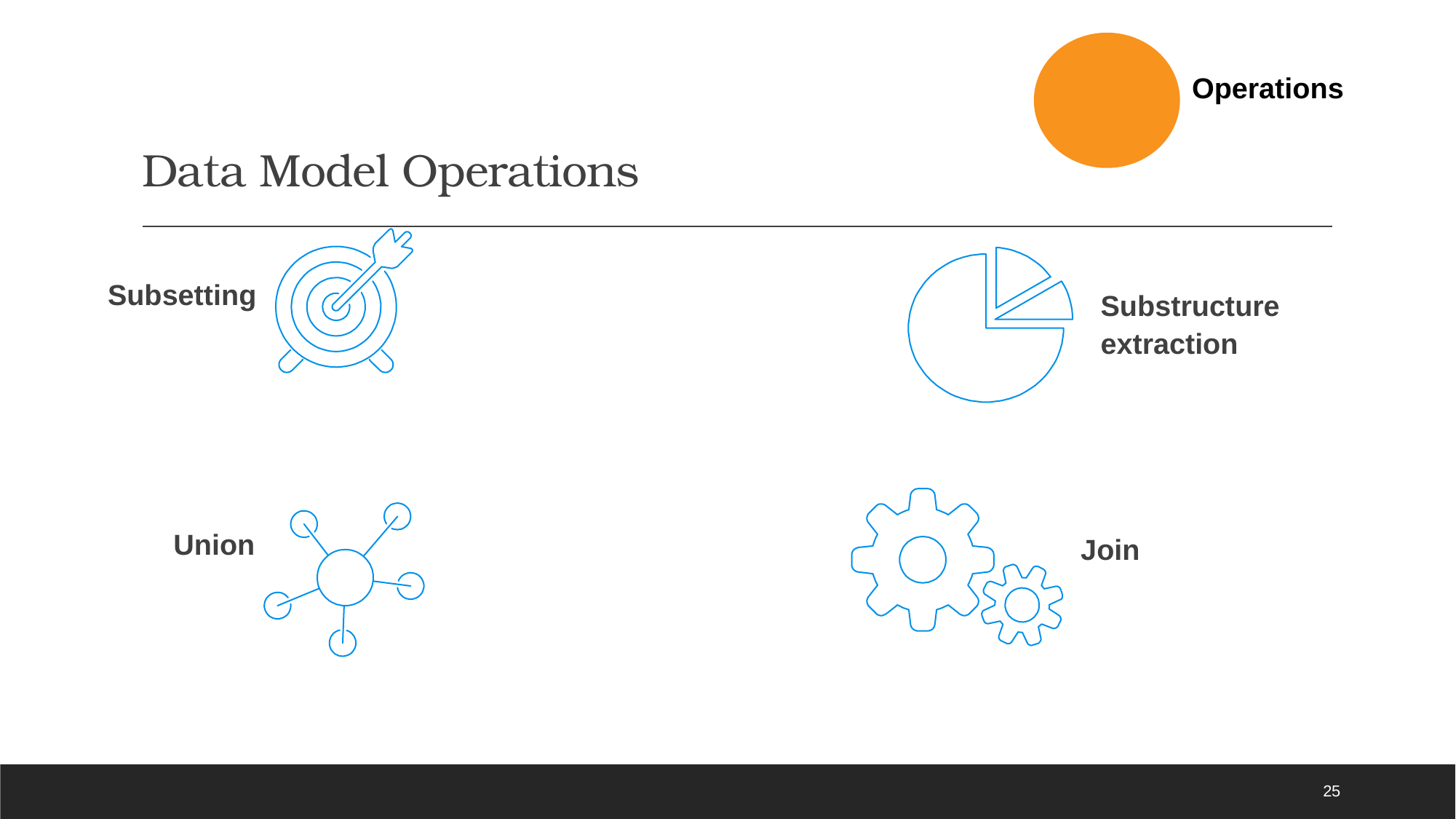

# Data Model Operations
Operations

Subsetting

Substructure extraction

Union

Join

25